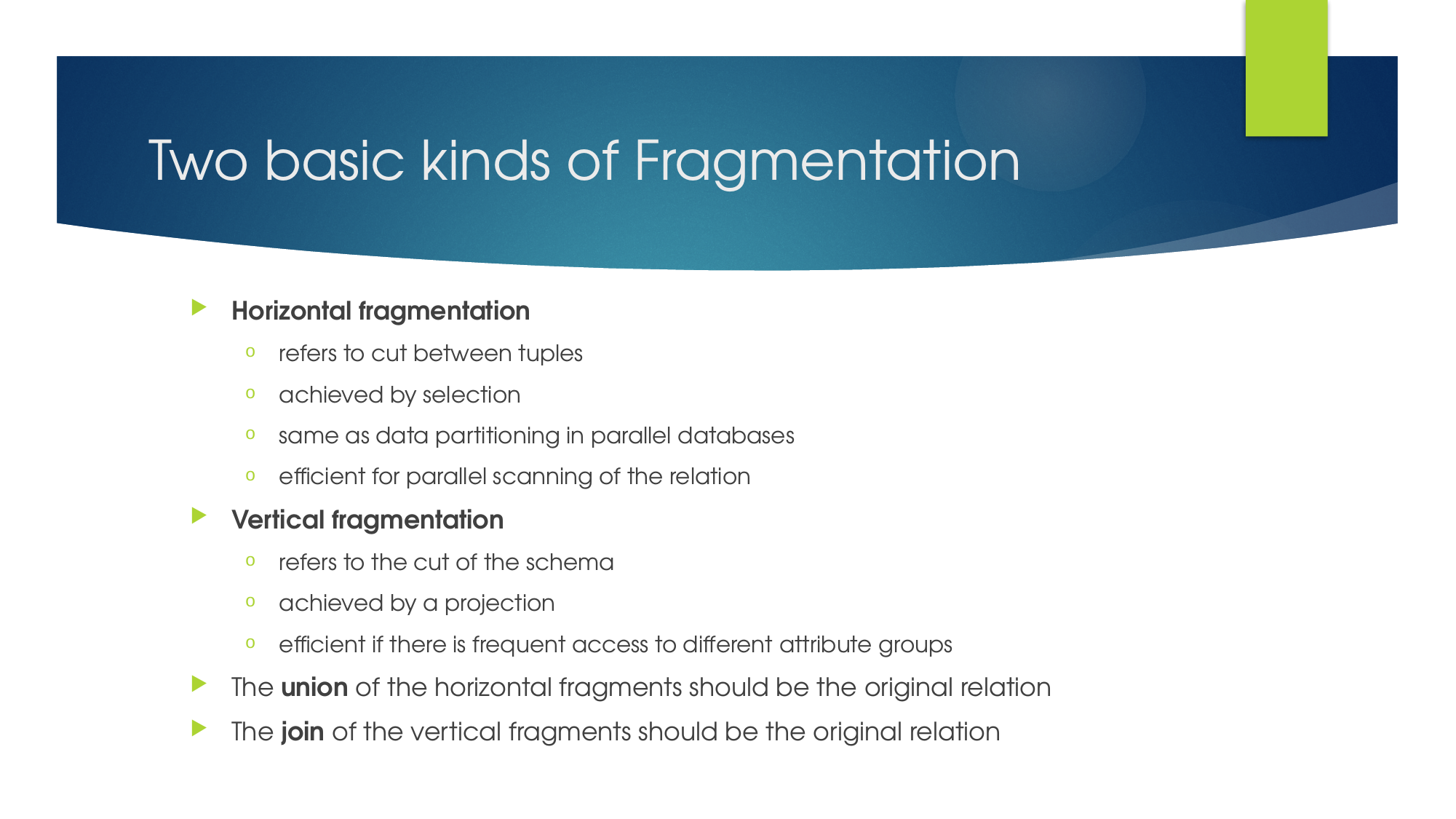

# Two basic kinds of Fragmentation
Horizontal fragmentation
refers to cut between tuples
achieved by selection
same as data partitioning in parallel databases
efficient for parallel scanning of the relation
Vertical fragmentation
refers to the cut of the schema
achieved by a projection
efficient if there is frequent access to different attribute groups
The union of the horizontal fragments should be the original relation
The join of the vertical fragments should be the original relation